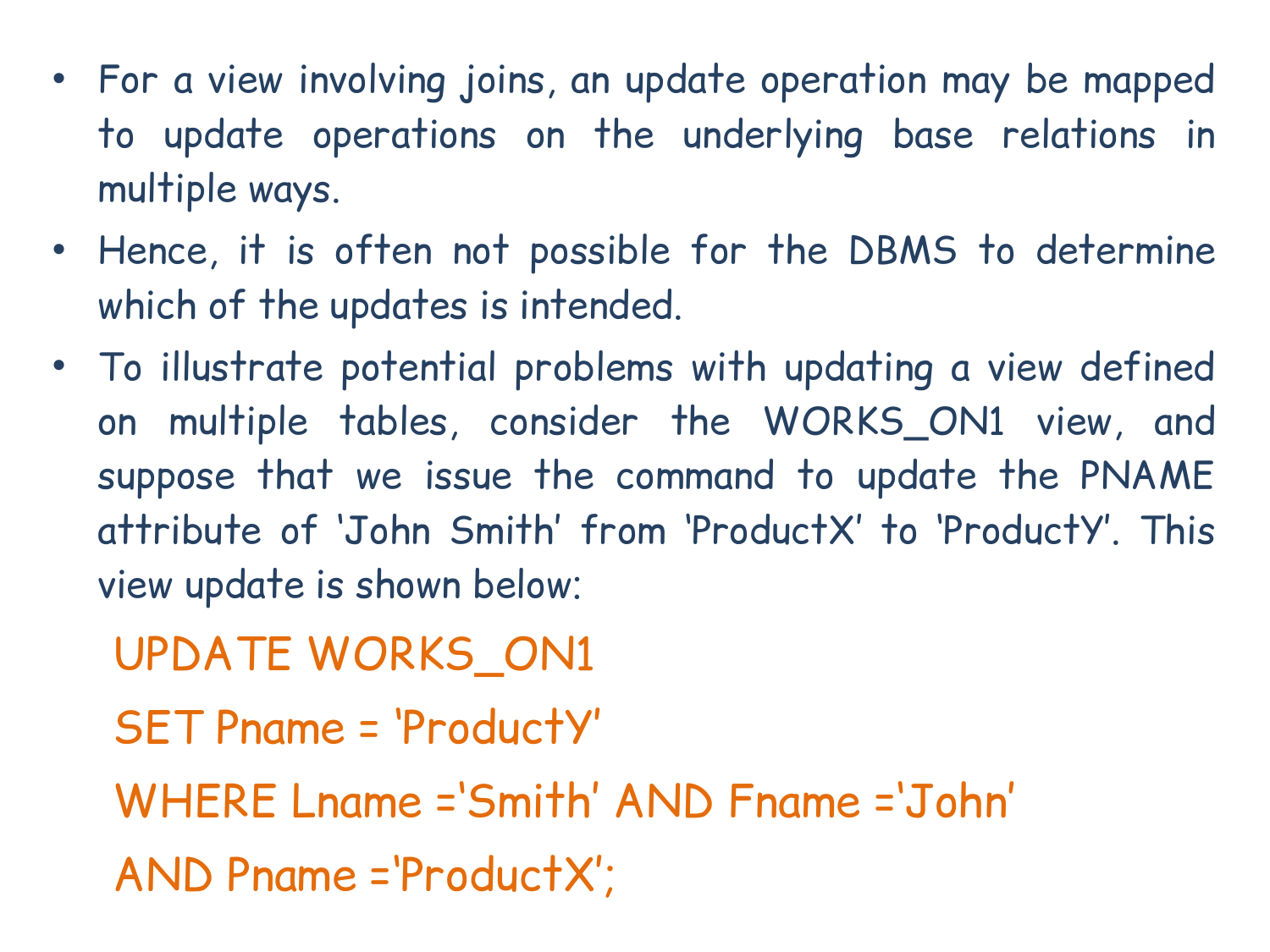

For a view involving joins, an update operation may be mapped to update operations on the underlying base relations in multiple ways.
Hence, it is often not possible for the DBMS to determine which of the updates is intended.
To illustrate potential problems with updating a view defined on multiple tables, consider the WORKS_ON1 view, and suppose that we issue the command to update the PNAME attribute of ‘John Smith’ from ‘ProductX’ to ‘ProductY’. This view update is shown below:
UPDATE WORKS_ON1
SET Pname = ‘ProductY’
WHERE Lname =‘Smith’ AND Fname =‘John’
AND Pname =‘ProductX’;